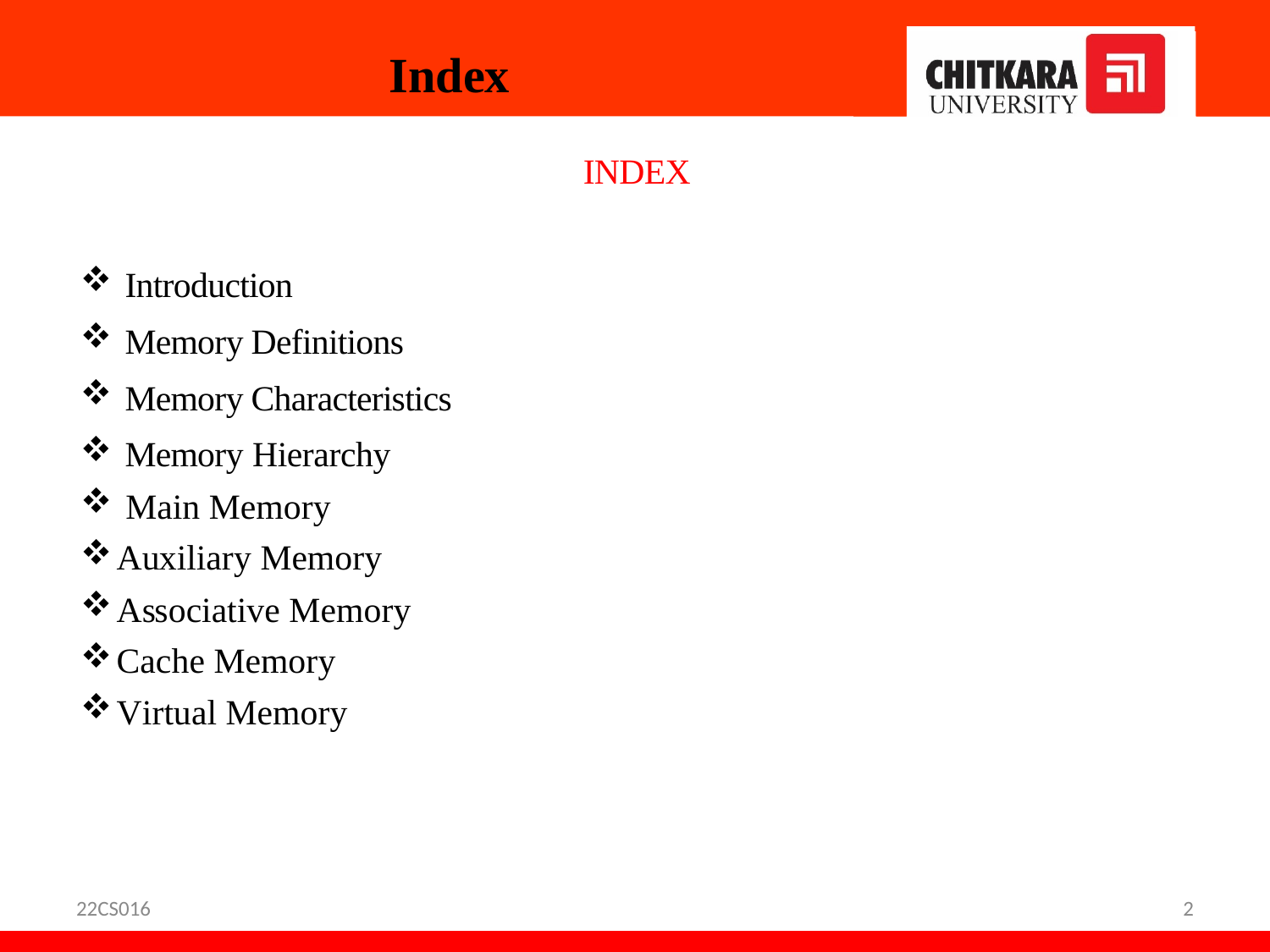

# Index
INDEX

Introduction
Memory Definitions
Memory Characteristics
Memory Hierarchy
 Main Memory
Auxiliary Memory
Associative Memory
Cache Memory
Virtual Memory

22CS016
2